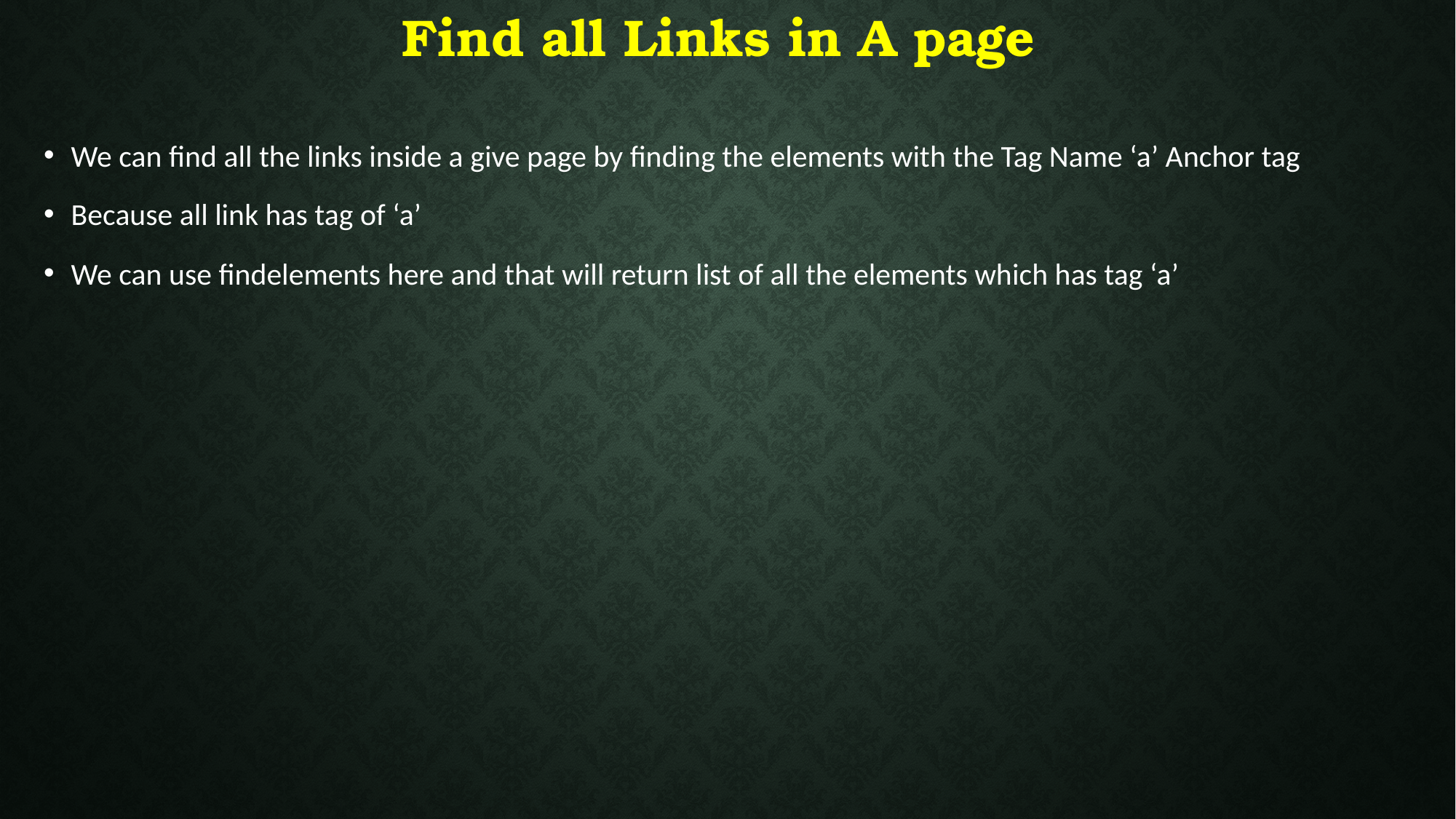

# Find all Links in A page
We can find all the links inside a give page by finding the elements with the Tag Name ‘a’ Anchor tag
Because all link has tag of ‘a’
We can use findelements here and that will return list of all the elements which has tag ‘a’